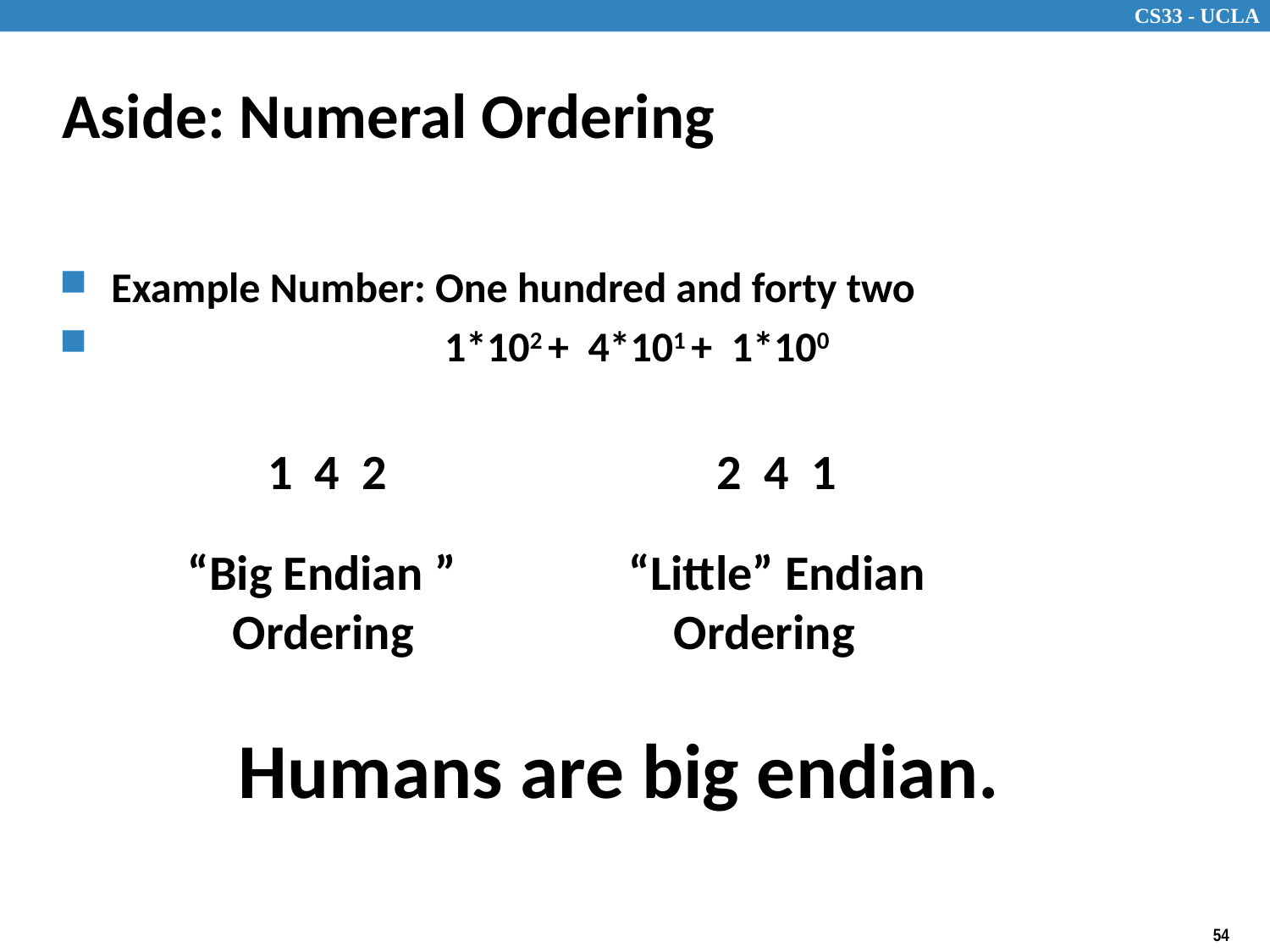

# Aside: Numeral Ordering
Example Number: One hundred and forty two
                                   1*102 +  4*101 +  1*100
1  4  2
2  4  1
“Big Endian ”
    Ordering
“Little” Endian
    Ordering
Humans are big endian.